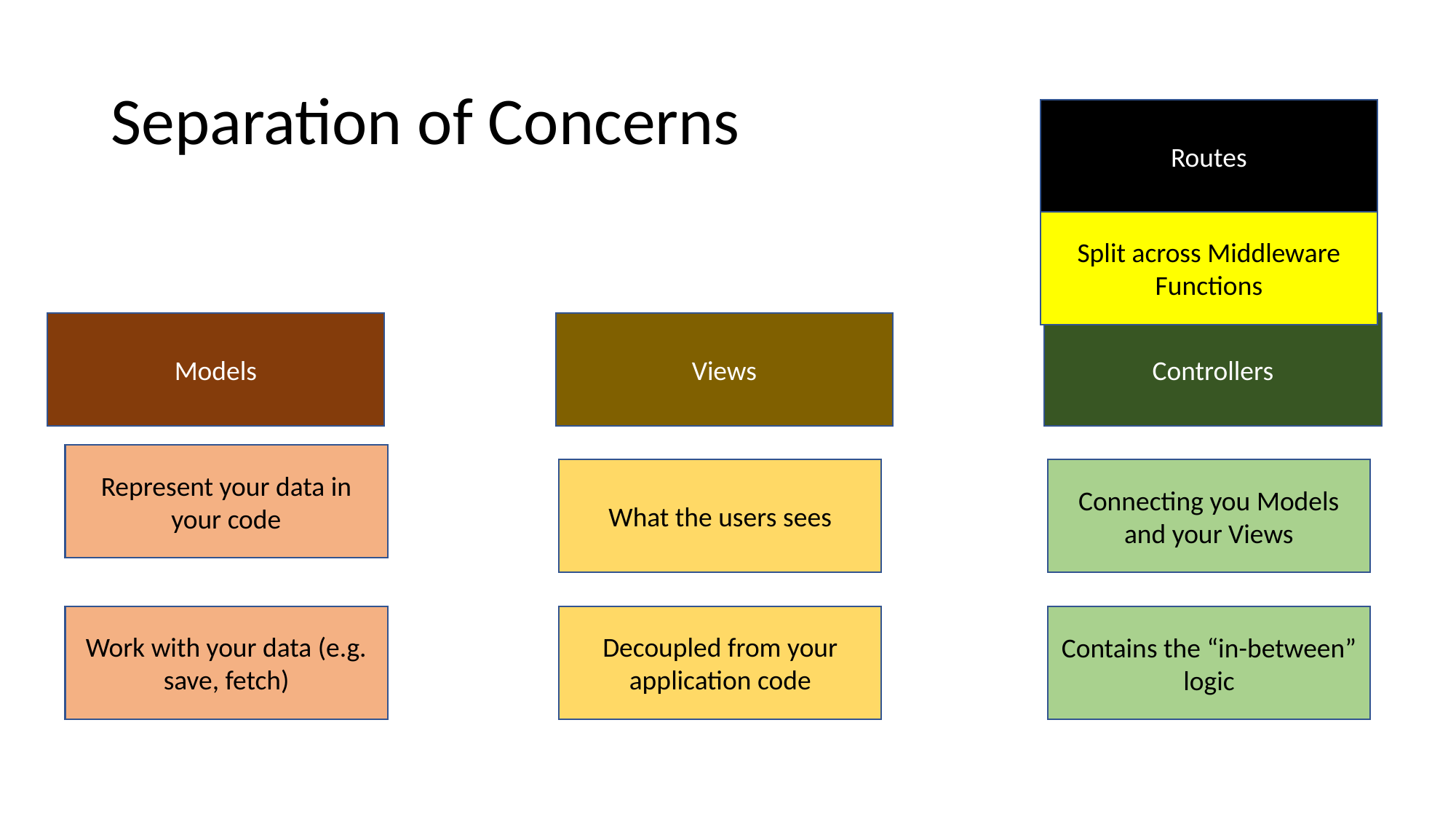

# Separation of Concerns
Routes
Split across Middleware Functions
Views
Controllers
Models
Represent your data in your code
What the users sees
Connecting you Models and your Views
Work with your data (e.g. save, fetch)
Decoupled from your application code
Contains the “in-between” logic